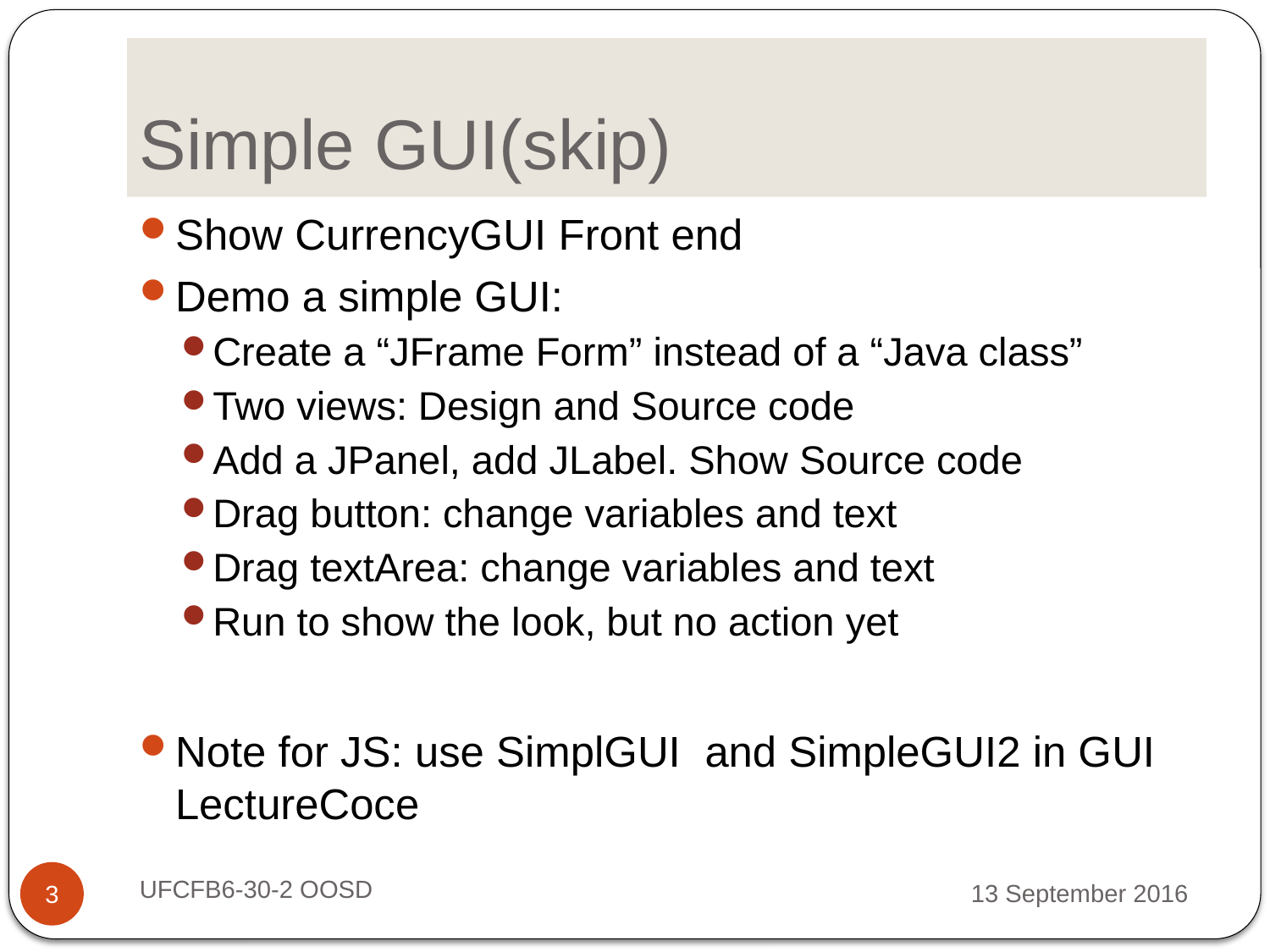

# Simple GUI(skip)
Show CurrencyGUI Front end
Demo a simple GUI:
Create a “JFrame Form” instead of a “Java class”
Two views: Design and Source code
Add a JPanel, add JLabel. Show Source code
Drag button: change variables and text
Drag textArea: change variables and text
Run to show the look, but no action yet

Note for JS: use SimplGUI  and SimpleGUI2 in GUI LectureCoce
UFCFB6-30-2 OOSD
13 September 2016
3